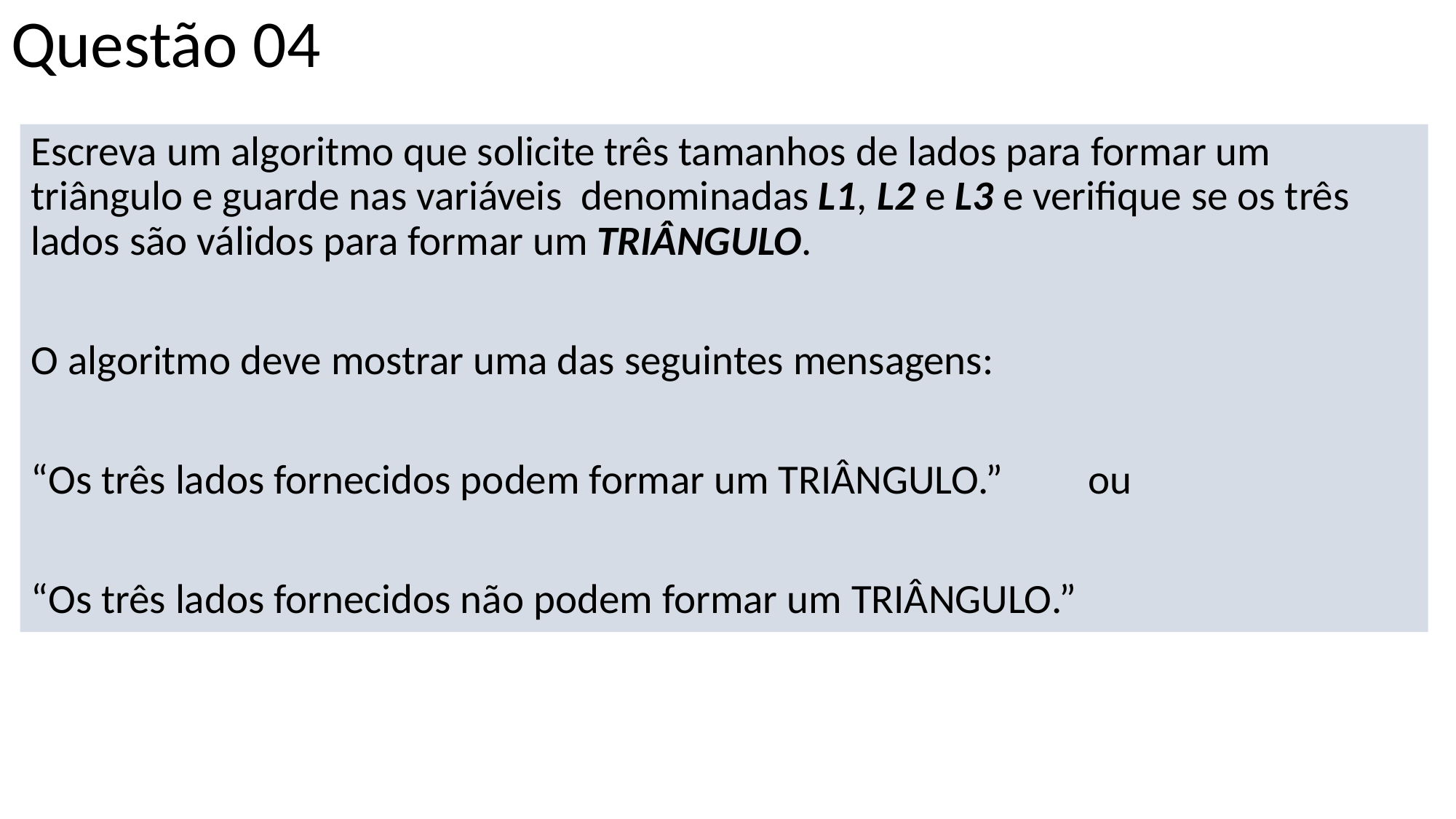

# Questão 04
Escreva um algoritmo que solicite três tamanhos de lados para formar um triângulo e guarde nas variáveis  denominadas L1, L2 e L3 e verifique se os três lados são válidos para formar um TRIÂNGULO.

O algoritmo deve mostrar uma das seguintes mensagens:

“Os três lados fornecidos podem formar um TRIÂNGULO.”         ou

“Os três lados fornecidos não podem formar um TRIÂNGULO.”